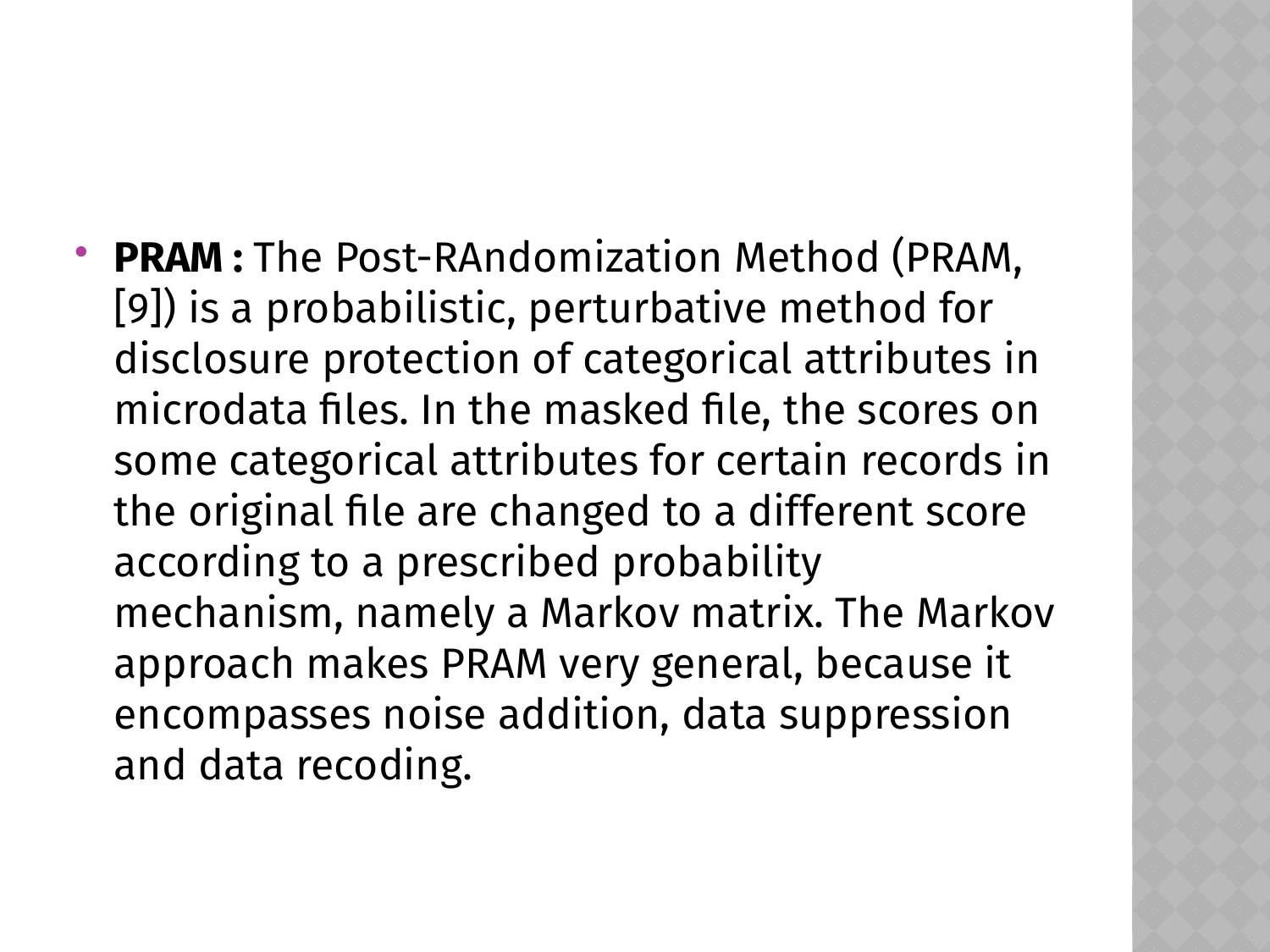

#
PRAM : The Post-RAndomization Method (PRAM, [9]) is a probabilistic, perturbative method for disclosure protection of categorical attributes in microdata files. In the masked file, the scores on some categorical attributes for certain records in the original file are changed to a different score according to a prescribed probability mechanism, namely a Markov matrix. The Markov approach makes PRAM very general, because it encompasses noise addition, data suppression and data recoding.